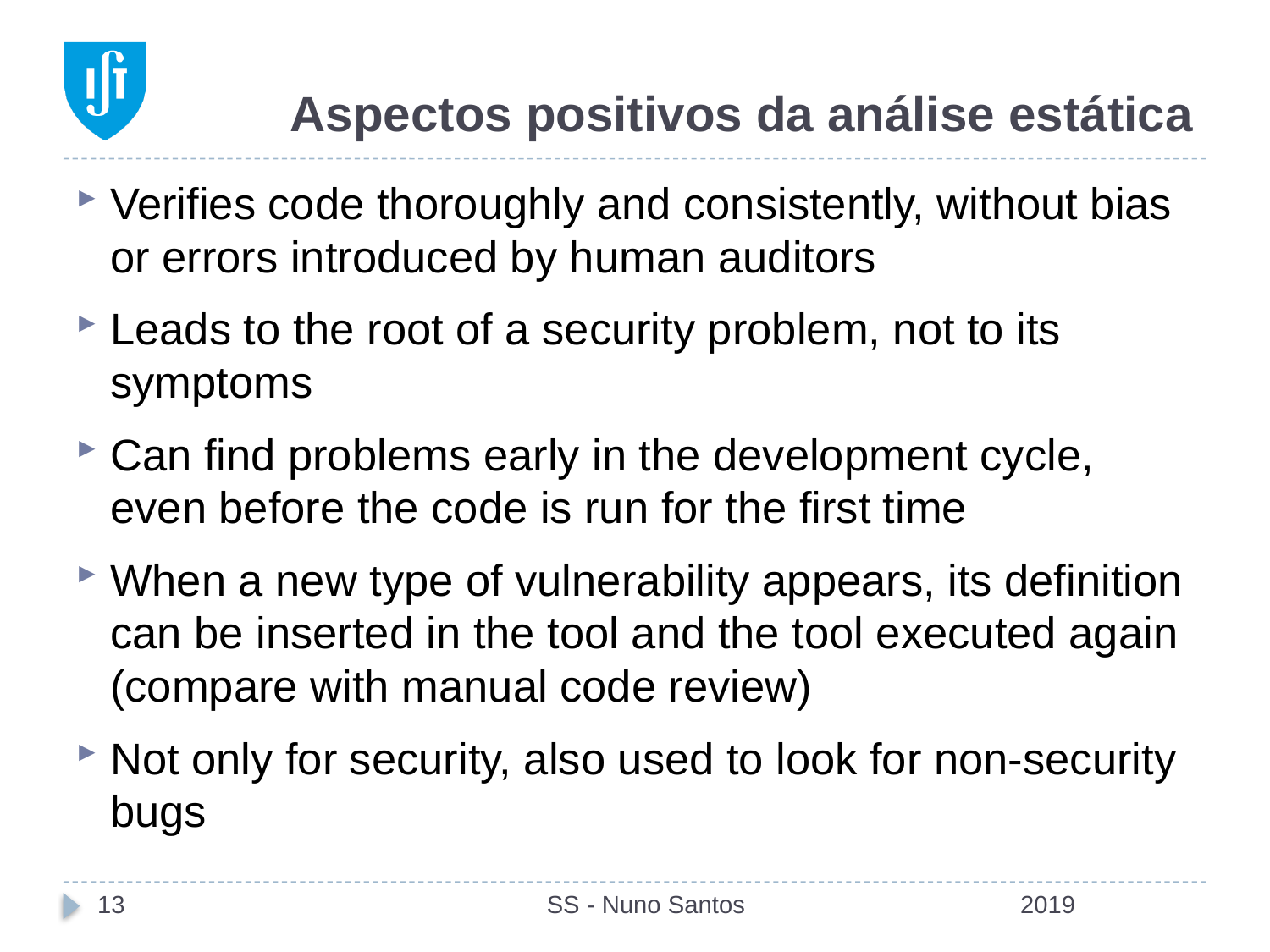

# Aspectos positivos da análise estática
Verifies code thoroughly and consistently, without bias or errors introduced by human auditors
Leads to the root of a security problem, not to its symptoms
Can find problems early in the development cycle, even before the code is run for the first time
When a new type of vulnerability appears, its definition can be inserted in the tool and the tool executed again (compare with manual code review)
Not only for security, also used to look for non-security bugs
13
SS - Nuno Santos
2019